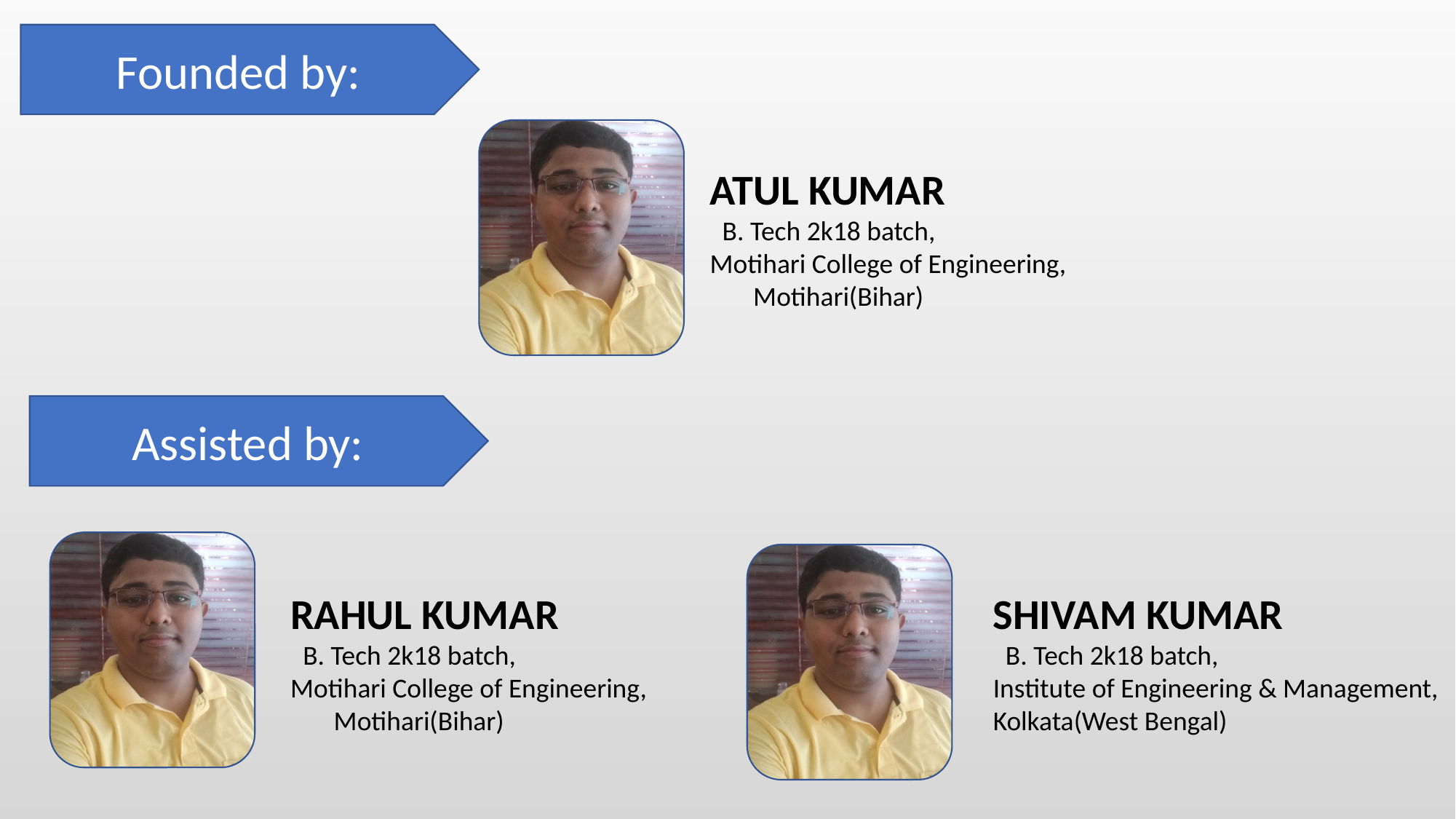

Founded by:

ATUL KUMAR
  B. Tech 2k18 batch,
Motihari College of Engineering,
       Motihari(Bihar)
Assisted by:

RAHUL KUMAR
  B. Tech 2k18 batch,
Motihari College of Engineering,
       Motihari(Bihar)
SHIVAM KUMAR
  B. Tech 2k18 batch,
Institute of Engineering & Management,
Kolkata(West Bengal)